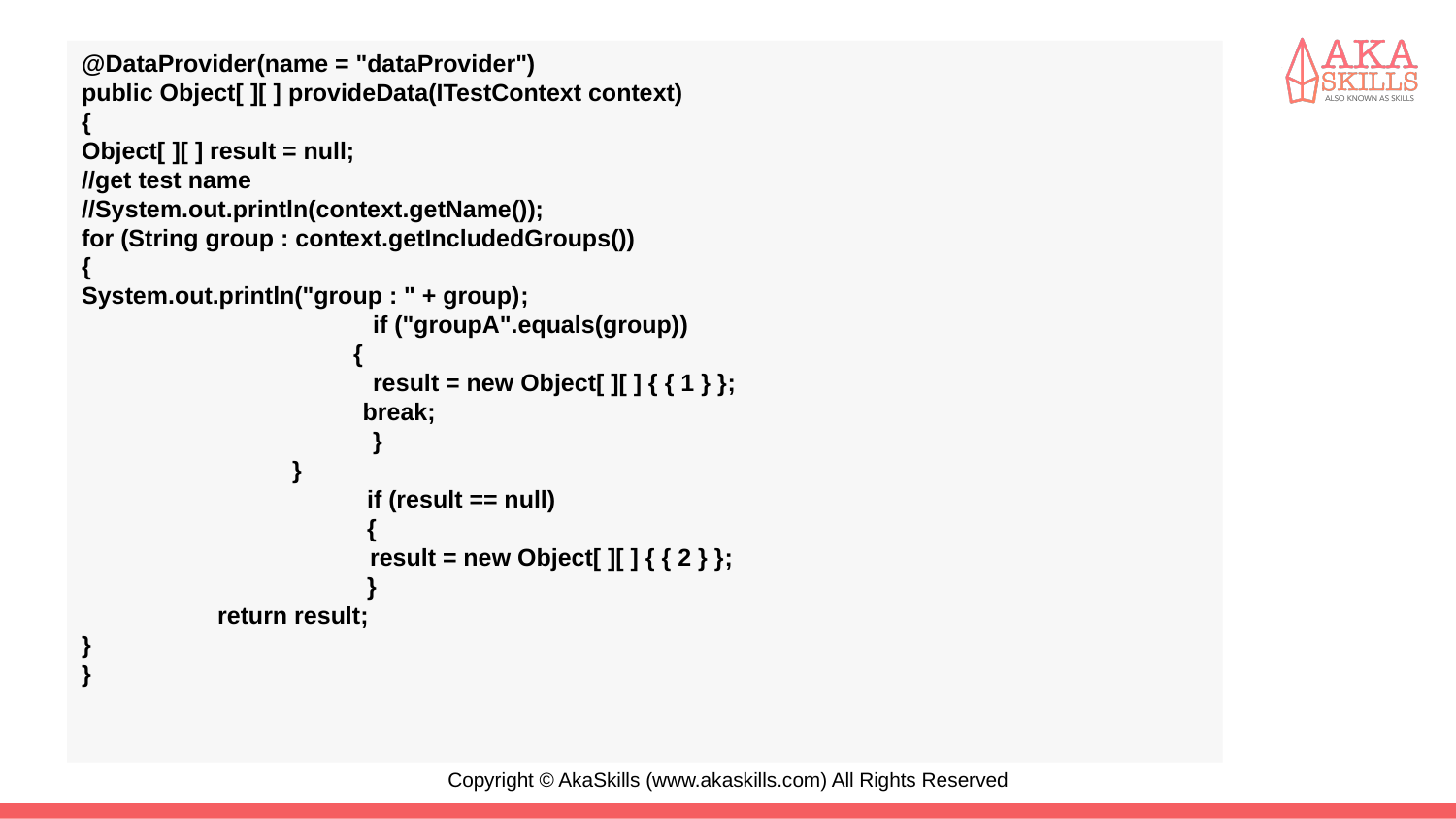

#
@DataProvider(name = "dataProvider")
public Object[ ][ ] provideData(ITestContext context)
{
Object[ ][ ] result = null;
//get test name
//System.out.println(context.getName());
for (String group : context.getIncludedGroups())
{
System.out.println("group : " + group);
		if ("groupA".equals(group))
                                        {
		result = new Object[ ][ ] { { 1 } };				                    break;
		}
                               }
                                          if (result == null)
                                          {
	                     result = new Object[ ][ ] { { 2 } };
                                          }
                    return result;
}
}